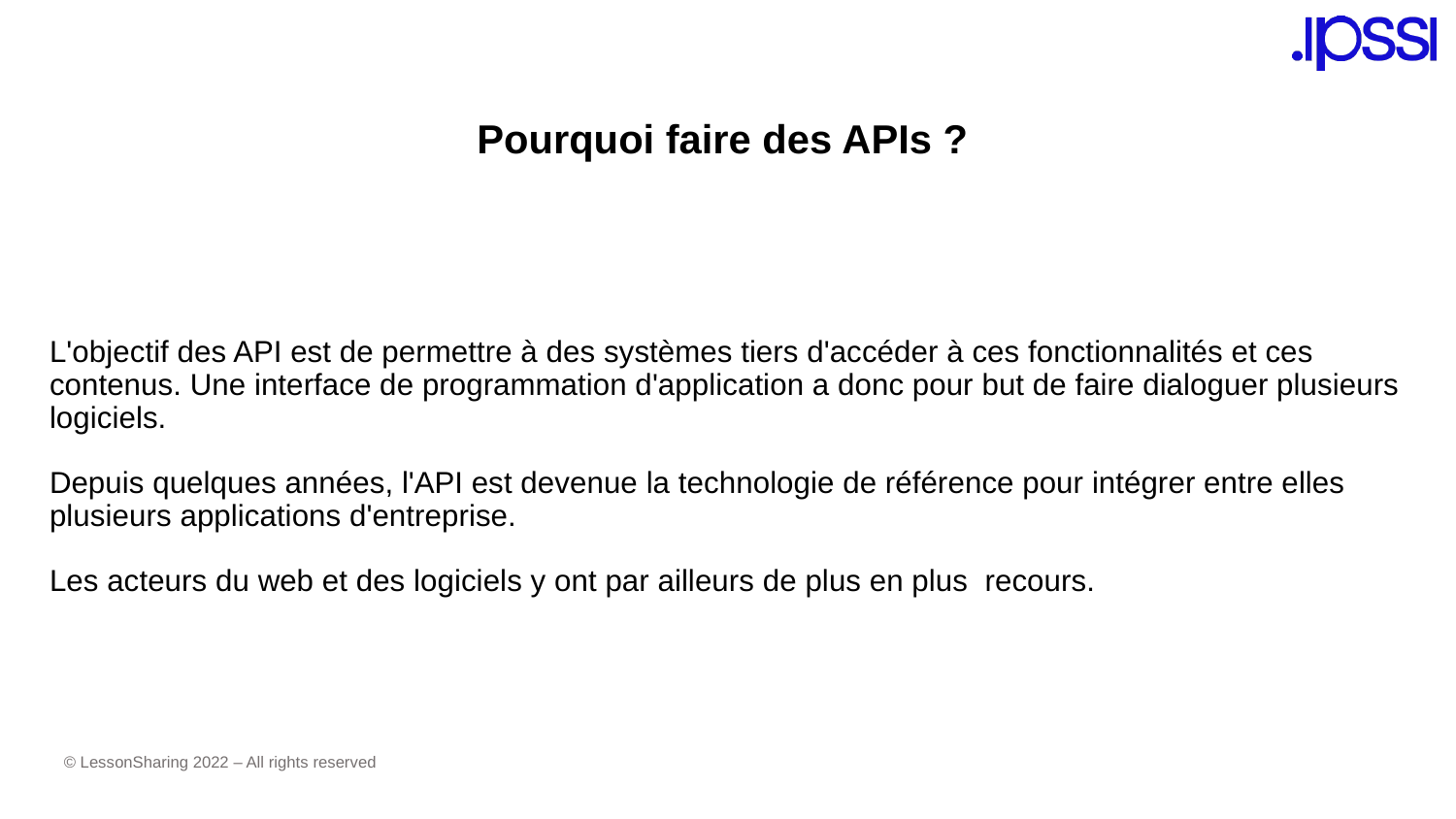

# Pourquoi faire des APIs ?
L'objectif des API est de permettre à des systèmes tiers d'accéder à ces fonctionnalités et ces contenus. Une interface de programmation d'application a donc pour but de faire dialoguer plusieurs logiciels.
Depuis quelques années, l'API est devenue la technologie de référence pour intégrer entre elles plusieurs applications d'entreprise. 
Les acteurs du web et des logiciels y ont par ailleurs de plus en plus  recours.